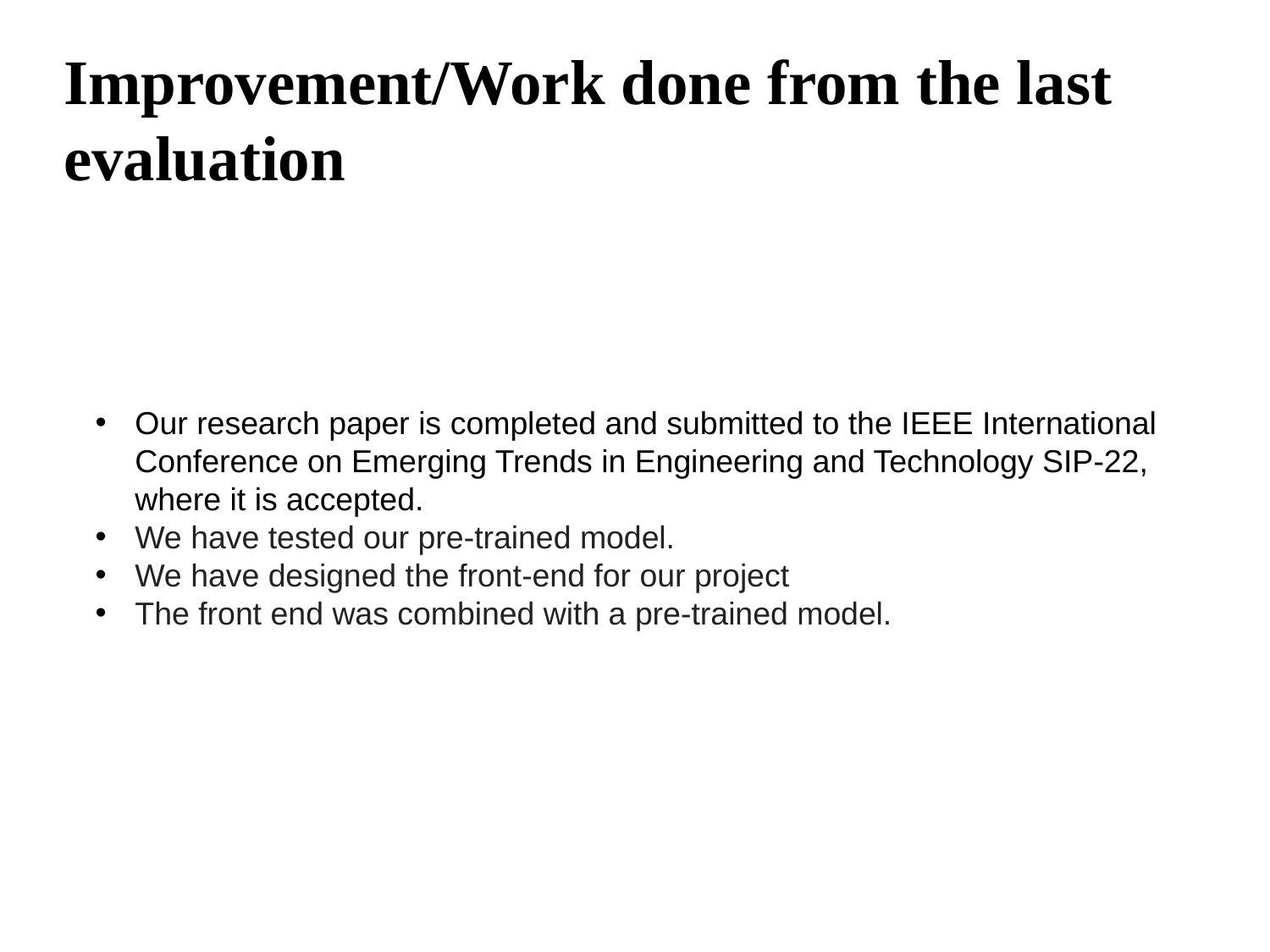

# Improvement/Work done from the last evaluation

Our research paper is completed and submitted to the IEEE International Conference on Emerging Trends in Engineering and Technology SIP-22, where it is accepted.
We have tested our pre-trained model.
We have designed the front-end for our project
The front end was combined with a pre-trained model.